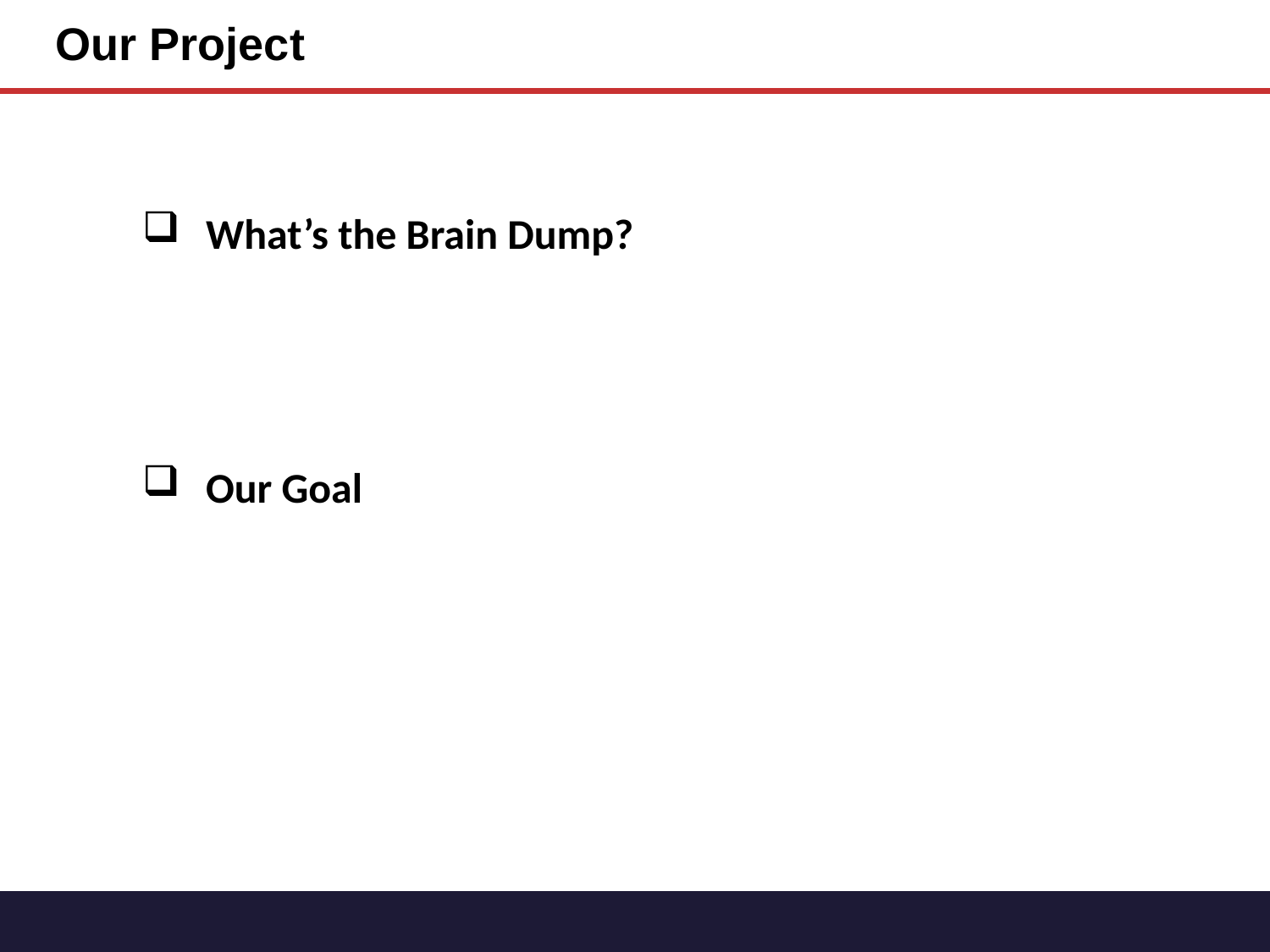

# Our Project
What’s the Brain Dump?

Our Goal